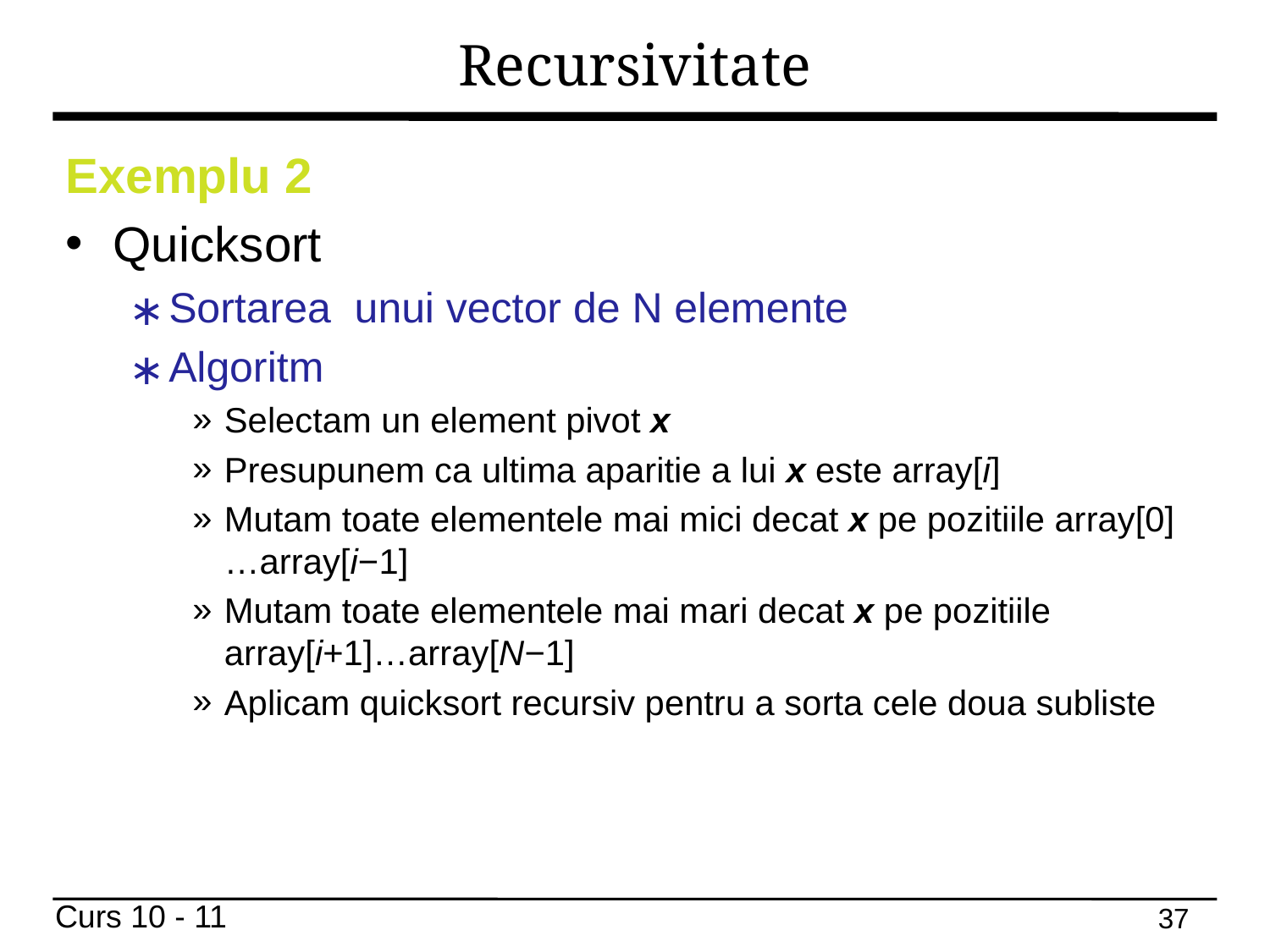

# Recursivitate
Exemplu 2
Quicksort
Sortarea  unui vector de N elemente
Algoritm
Selectam un element pivot x
Presupunem ca ultima aparitie a lui x este array[i]
Mutam toate elementele mai mici decat x pe pozitiile array[0]…array[i−1]
Mutam toate elementele mai mari decat x pe pozitiile array[i+1]…array[N−1]
Aplicam quicksort recursiv pentru a sorta cele doua subliste